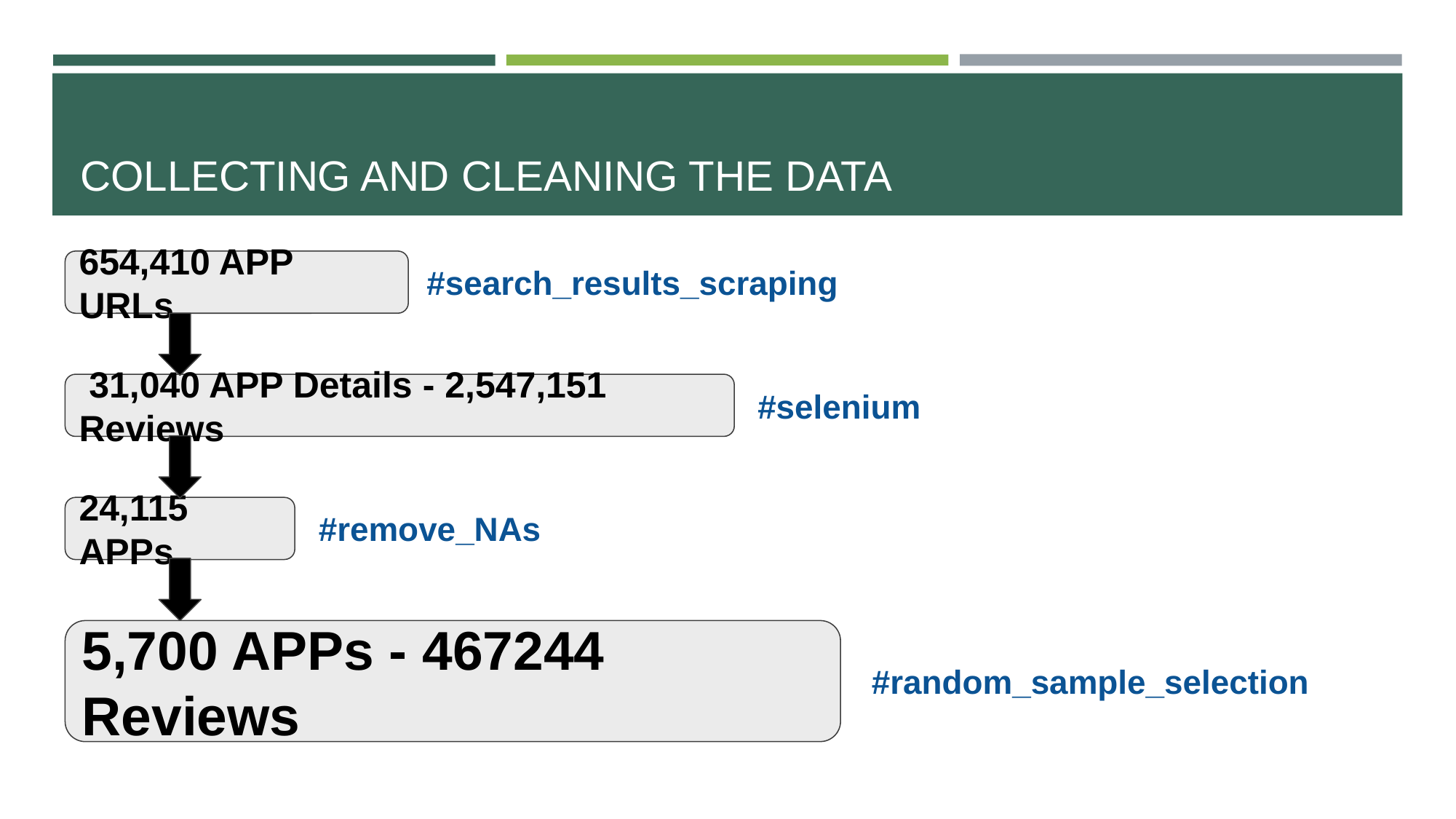

# COLLECTING AND CLEANING THE DATA
654,410 APP URLs
#search_results_scraping

 31,040 APP Details - 2,547,151 Reviews
#selenium

24,115 APPs
#remove_NAs

5,700 APPs - 467244 Reviews
#random_sample_selection